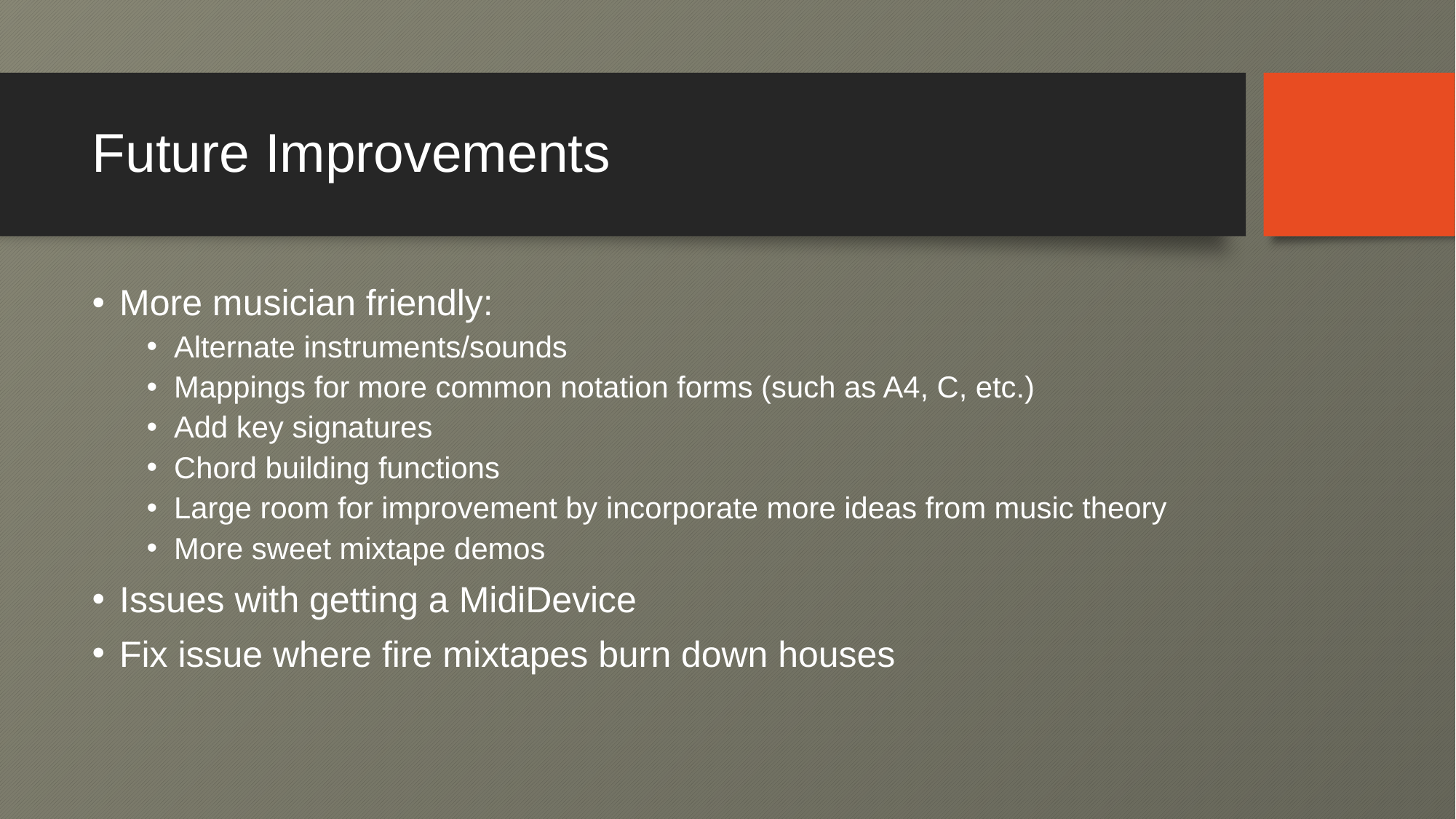

# Future Improvements
More musician friendly:
Alternate instruments/sounds
Mappings for more common notation forms (such as A4, C, etc.)
Add key signatures
Chord building functions
Large room for improvement by incorporate more ideas from music theory
More sweet mixtape demos
Issues with getting a MidiDevice
Fix issue where fire mixtapes burn down houses